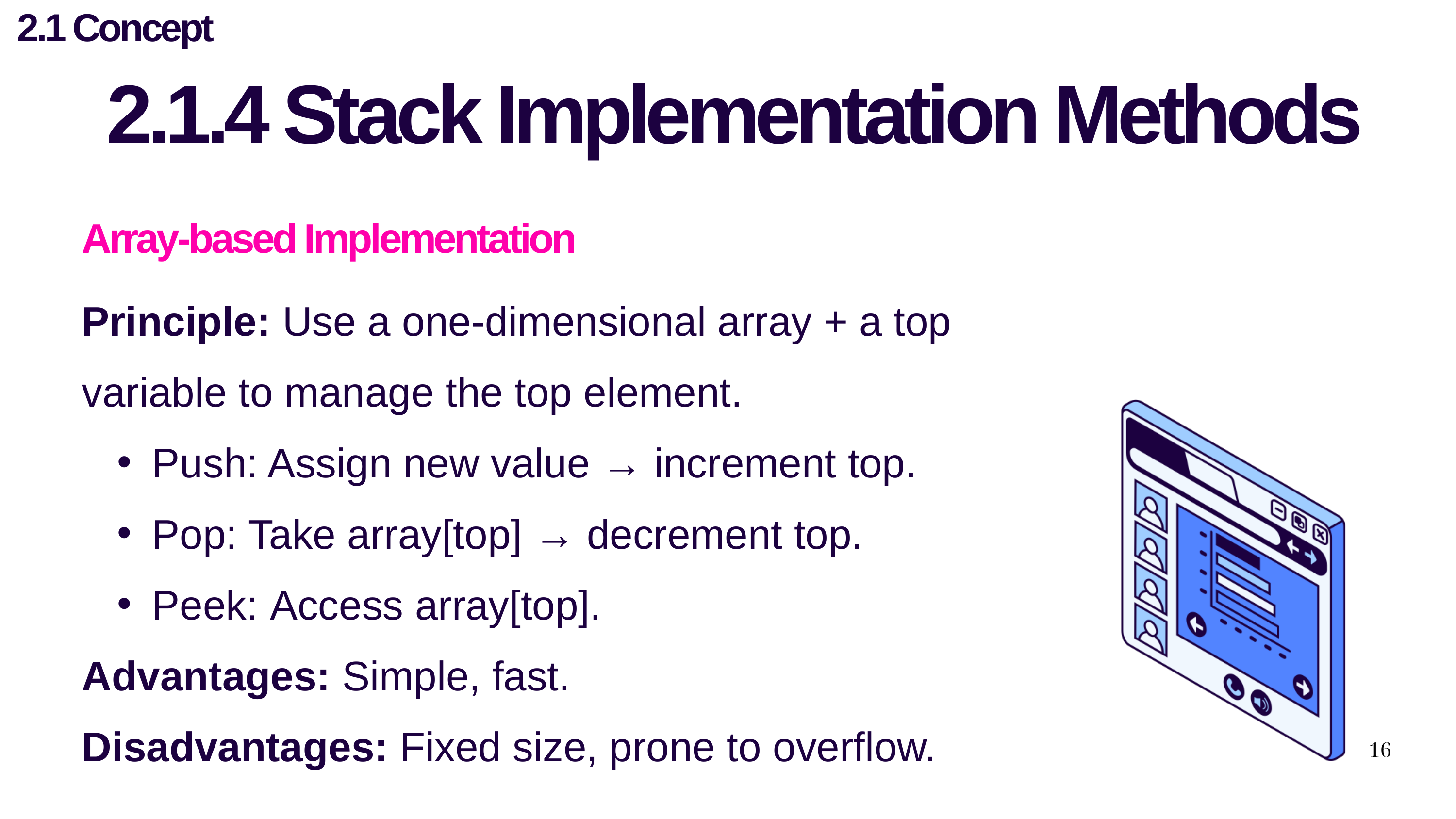

2.1 Concept
2.1.4 Stack Implementation Methods
Array-based Implementation
Principle: Use a one-dimensional array + a top variable to manage the top element.
Push: Assign new value → increment top.
Pop: Take array[top] → decrement top.
Peek: Access array[top].
Advantages: Simple, fast.
Disadvantages: Fixed size, prone to overflow.

16